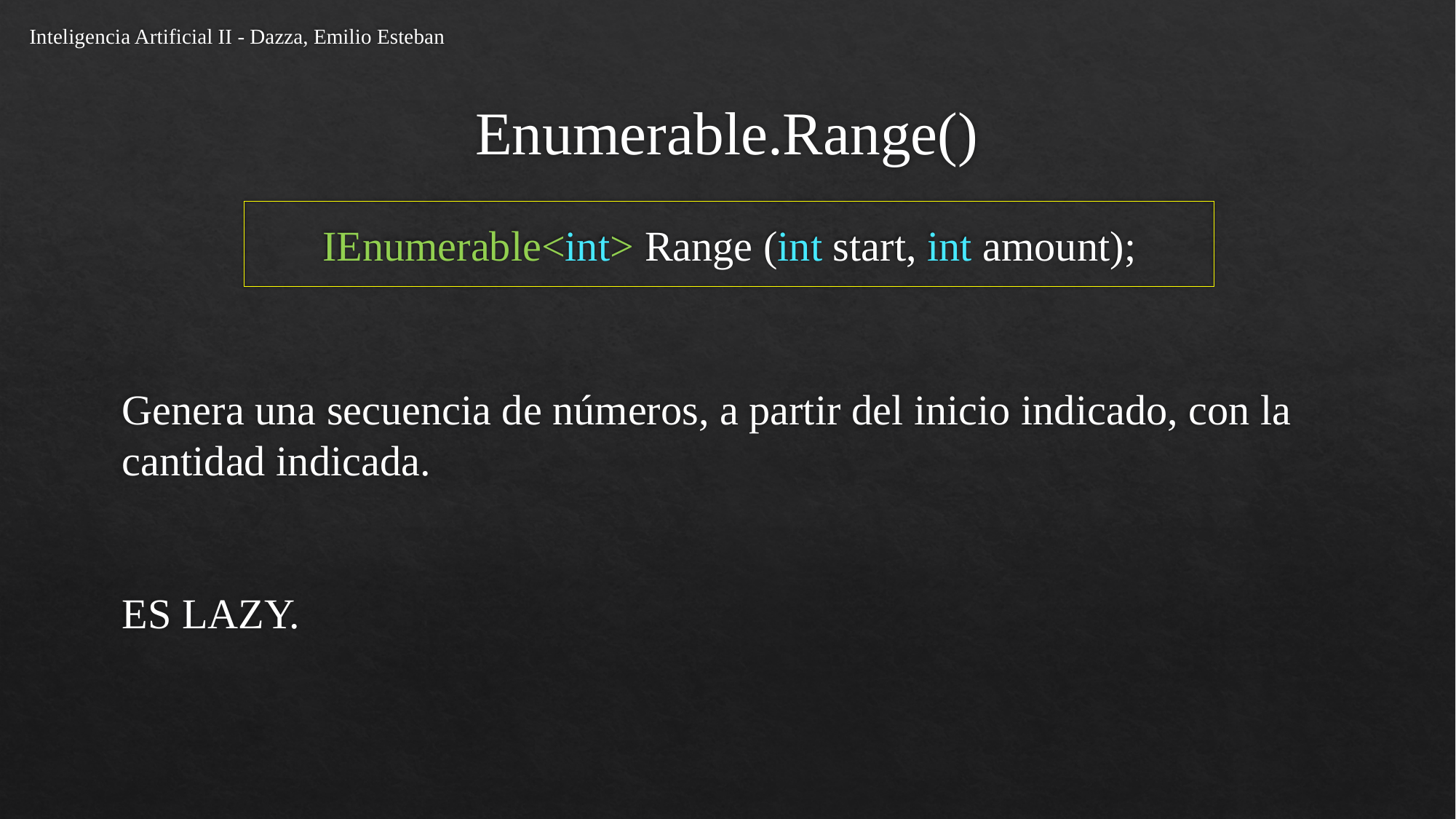

Inteligencia Artificial II - Dazza, Emilio Esteban
# Enumerable.Range()
IEnumerable<int> Range (int start, int amount);
Genera una secuencia de números, a partir del inicio indicado, con la cantidad indicada.

ES LAZY.